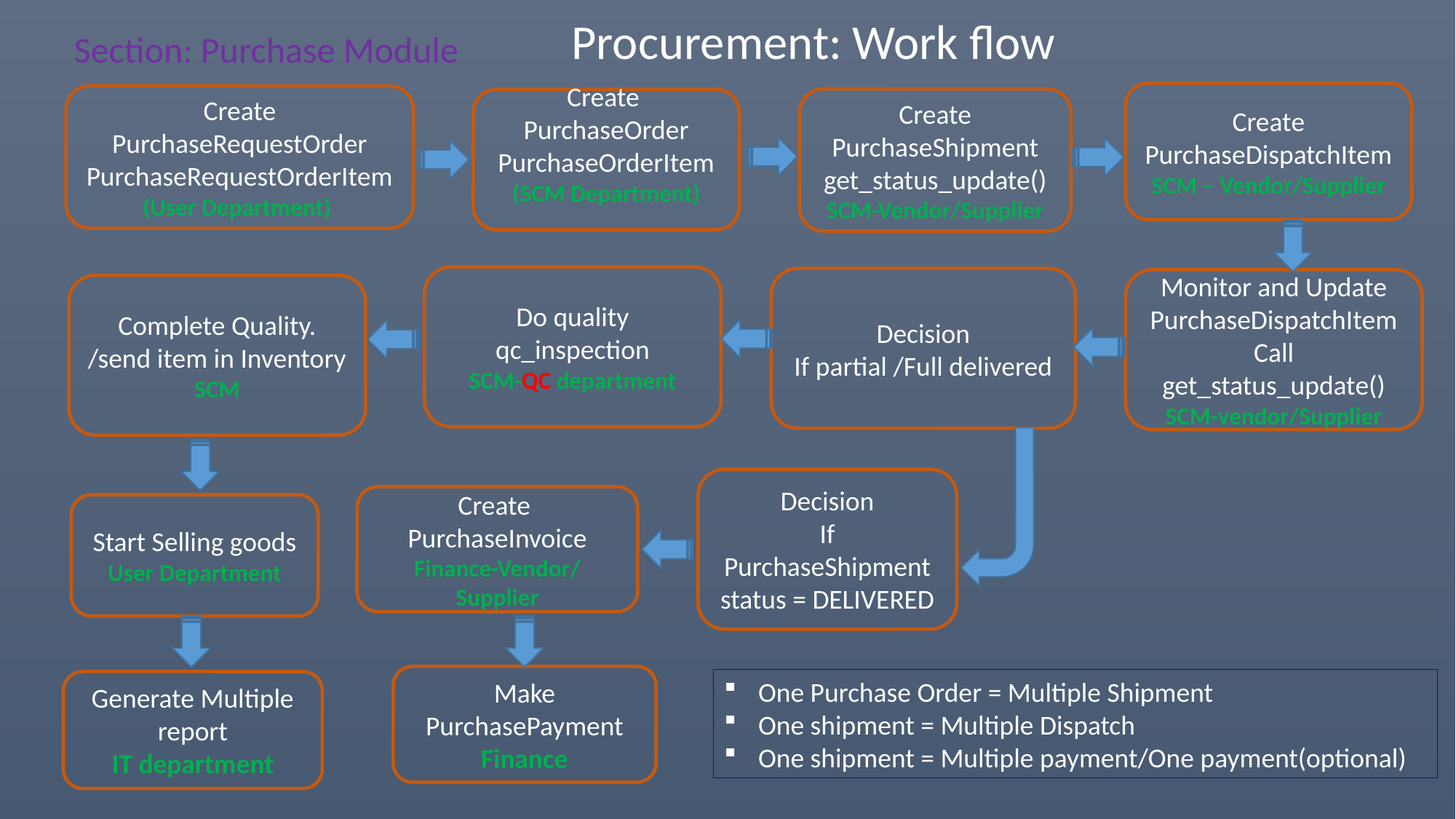

Procurement: Work flow
Section: Purchase Module
Create PurchaseDispatchItem
SCM – Vendor/Supplier
Create PurchaseRequestOrder
PurchaseRequestOrderItem
(User Department)
Create PurchaseShipment
get_status_update()
SCM-Vendor/Supplier
Create
PurchaseOrder
PurchaseOrderItem
(SCM Department)

Do quality qc_inspection
SCM-QC department
Decision
If partial /Full delivered
Monitor and Update PurchaseDispatchItem
Call get_status_update()
SCM-vendor/Supplier
Complete Quality. /send item in Inventory
SCM

Decision
If PurchaseShipment status = DELIVERED
Create
PurchaseInvoice
Finance-Vendor/Supplier
Start Selling goods
User Department

Make
PurchasePayment
Finance
One Purchase Order = Multiple Shipment
One shipment = Multiple Dispatch
One shipment = Multiple payment/One payment(optional)
Generate Multiple report
IT department